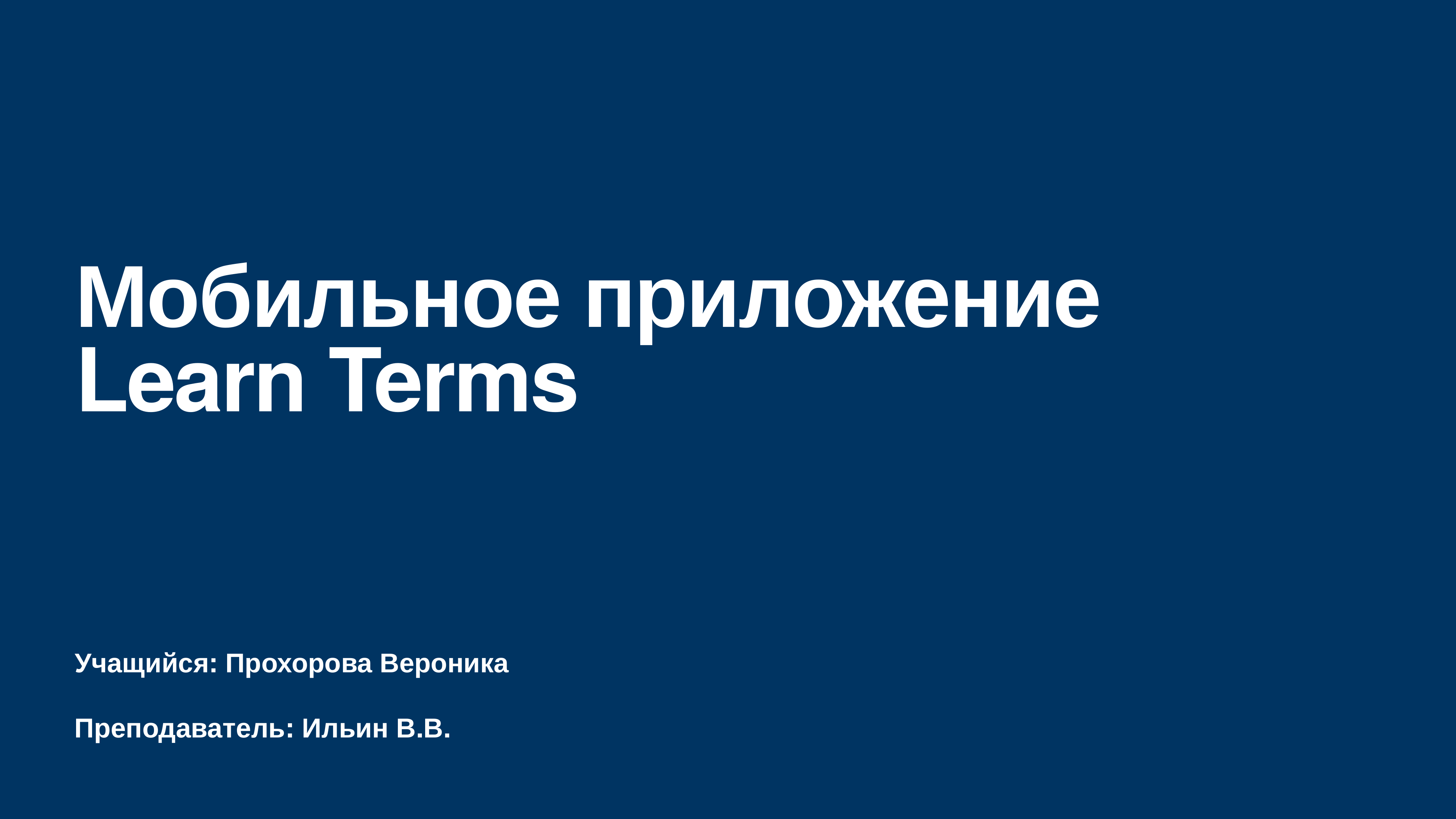

# Мобильное приложение
Learn Terms
Учащийся: Прохорова Вероника
Преподаватель: Ильин В.В.